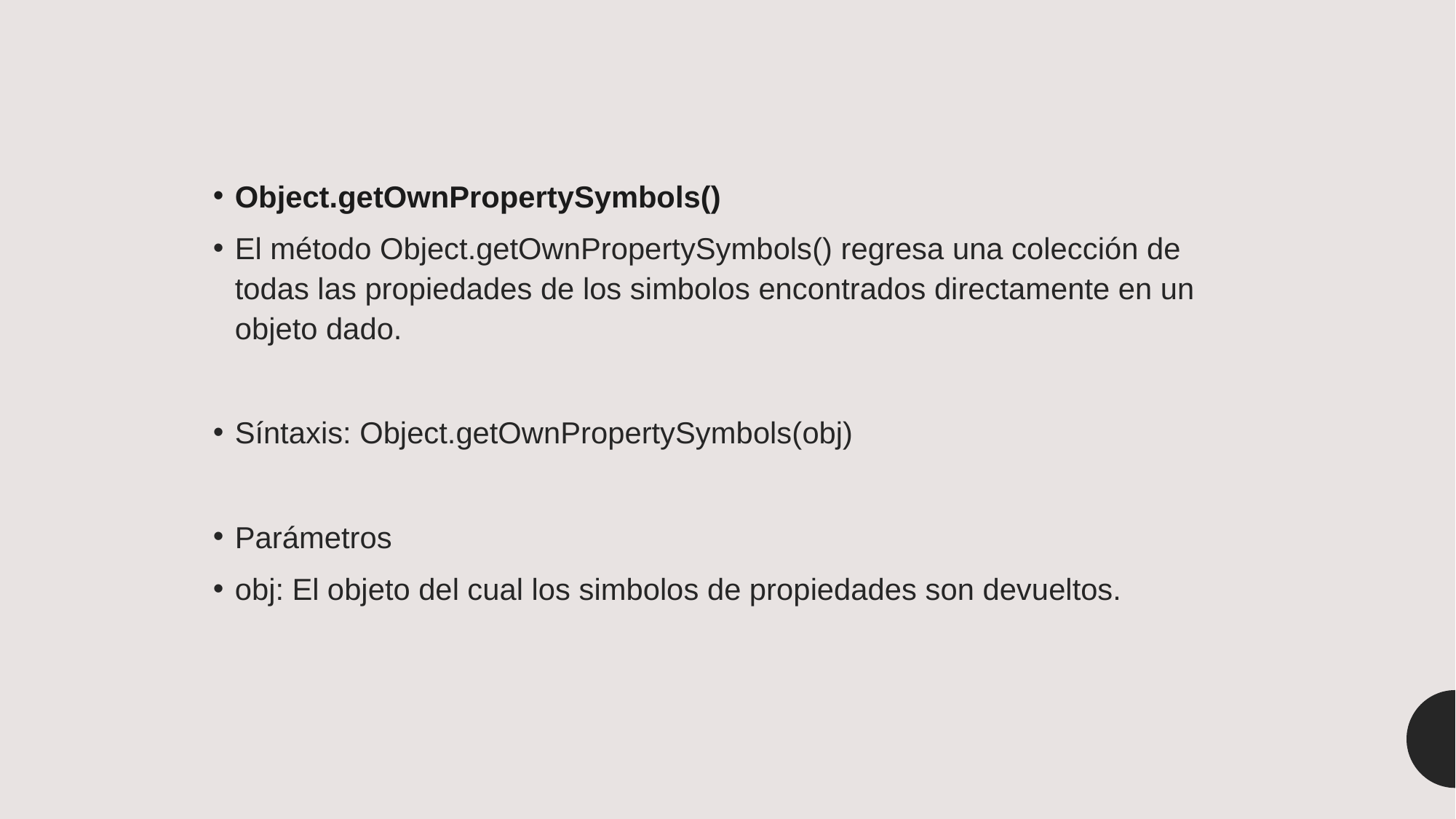

Object.getOwnPropertySymbols()
El método Object.getOwnPropertySymbols() regresa una colección de todas las propiedades de los simbolos encontrados directamente en un objeto dado.

Síntaxis: Object.getOwnPropertySymbols(obj)

Parámetros
obj: El objeto del cual los simbolos de propiedades son devueltos.